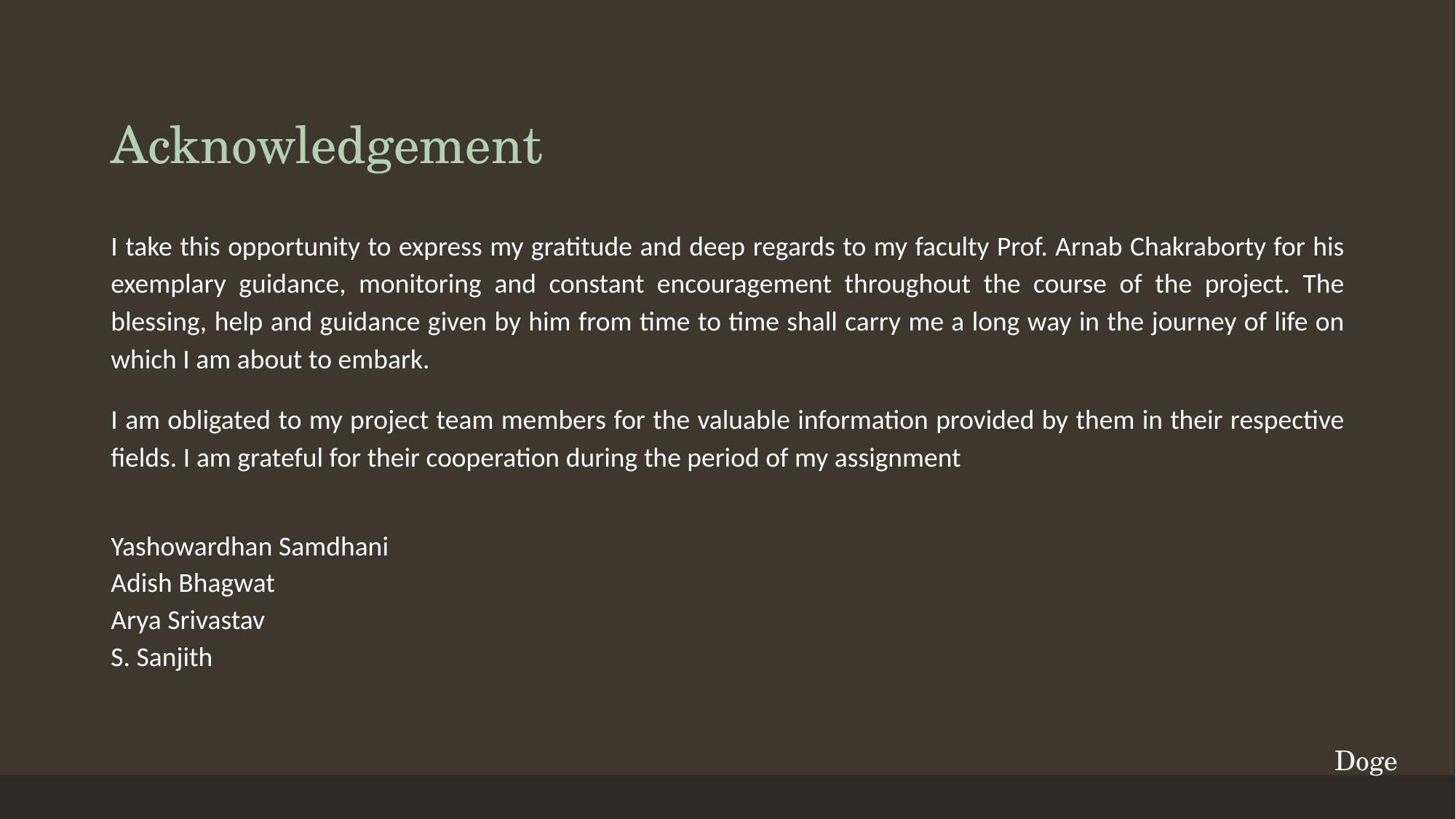

# Acknowledgement
I take this opportunity to express my gratitude and deep regards to my faculty Prof. Arnab Chakraborty for his exemplary guidance, monitoring and constant encouragement throughout the course of the project. The blessing, help and guidance given by him from time to time shall carry me a long way in the journey of life on which I am about to embark.
I am obligated to my project team members for the valuable information provided by them in their respective fields. I am grateful for their cooperation during the period of my assignment

Yashowardhan Samdhani
Adish Bhagwat
Arya Srivastav
S. Sanjith